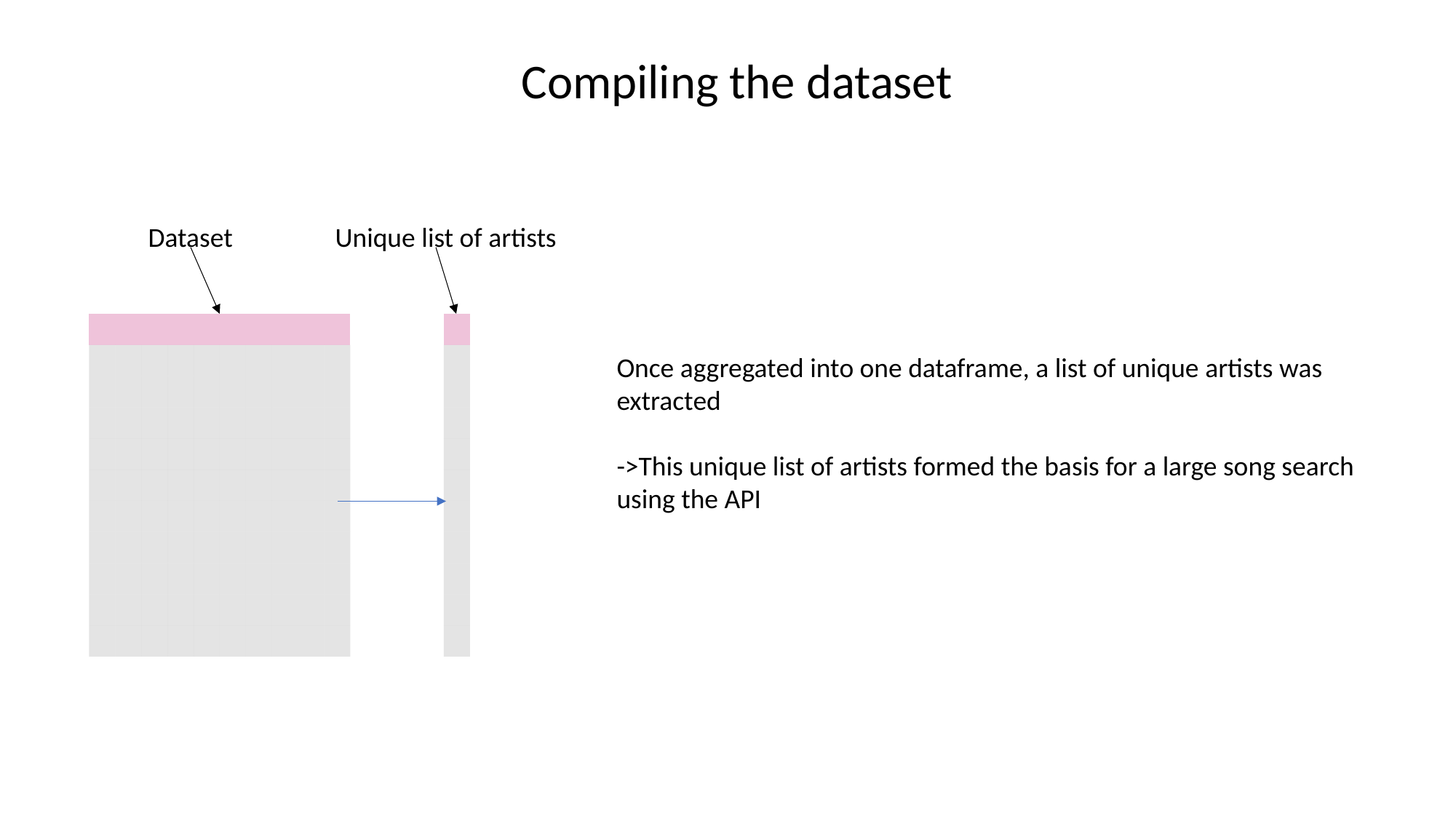

Compiling the dataset
Dataset
Unique list of artists
|  |  |  |  |  |  |  |  |  |  |
| --- | --- | --- | --- | --- | --- | --- | --- | --- | --- |
|  |  |  |  |  |  |  |  |  |  |
|  |  |  |  |  |  |  |  |  |  |
|  |  |  |  |  |  |  |  |  |  |
|  |  |  |  |  |  |  |  |  |  |
|  |  |  |  |  |  |  |  |  |  |
|  |  |  |  |  |  |  |  |  |  |
|  |  |  |  |  |  |  |  |  |  |
|  |  |  |  |  |  |  |  |  |  |
|  |  |  |  |  |  |  |  |  |  |
|  |  |  |  |  |  |  |  |  |  |
|  |
| --- |
|  |
|  |
|  |
|  |
|  |
|  |
|  |
|  |
|  |
|  |
Once aggregated into one dataframe, a list of unique artists was extracted

->This unique list of artists formed the basis for a large song search using the API